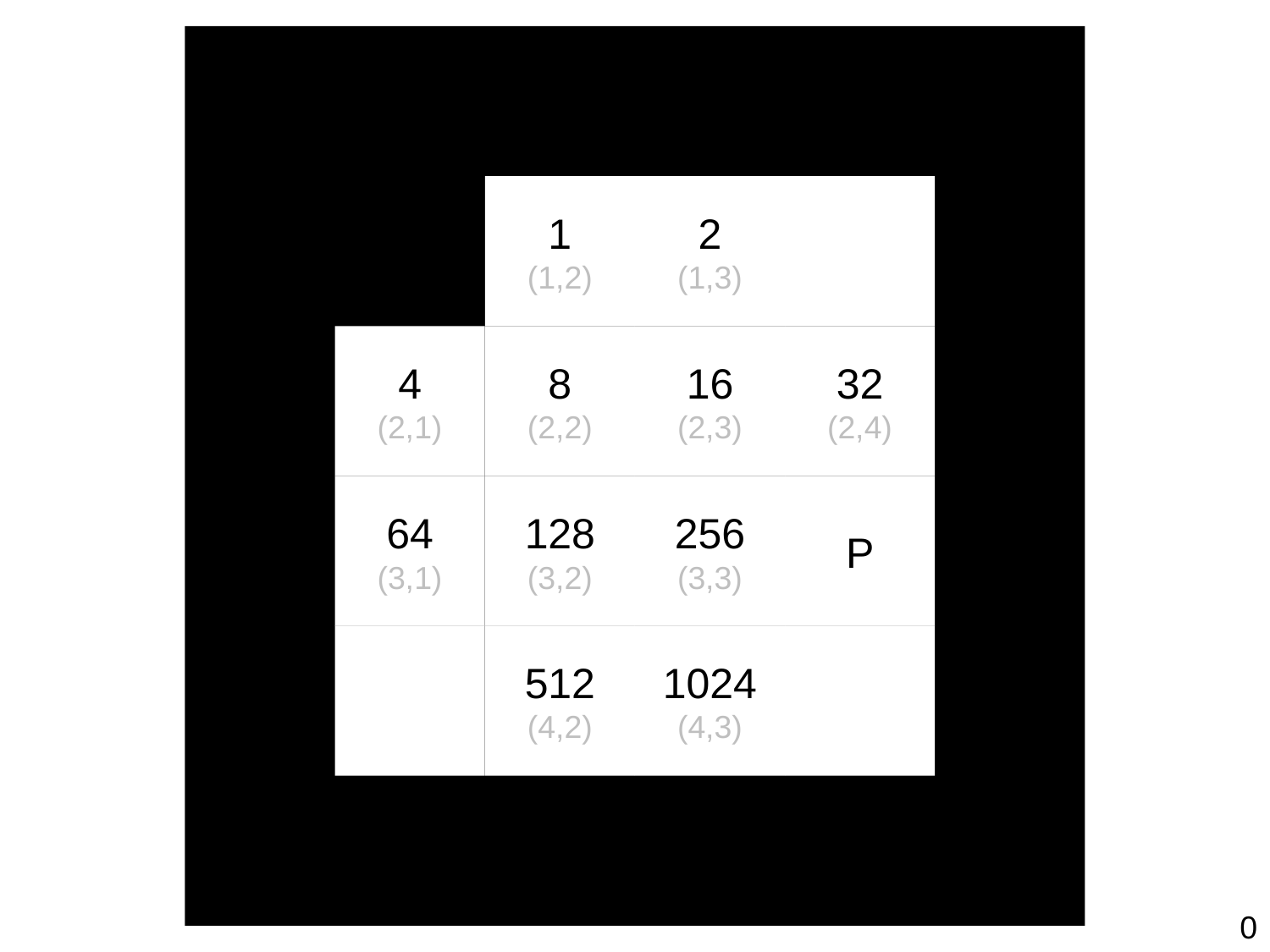

1
(1,2)
2
(1,3)

4
(2,1)
8
(2,2)
16
(2,3)
32
(2,4)
64
(3,1)
128
(3,2)
256
(3,3)
P

512
(4,2)
1024
(4,3)

0